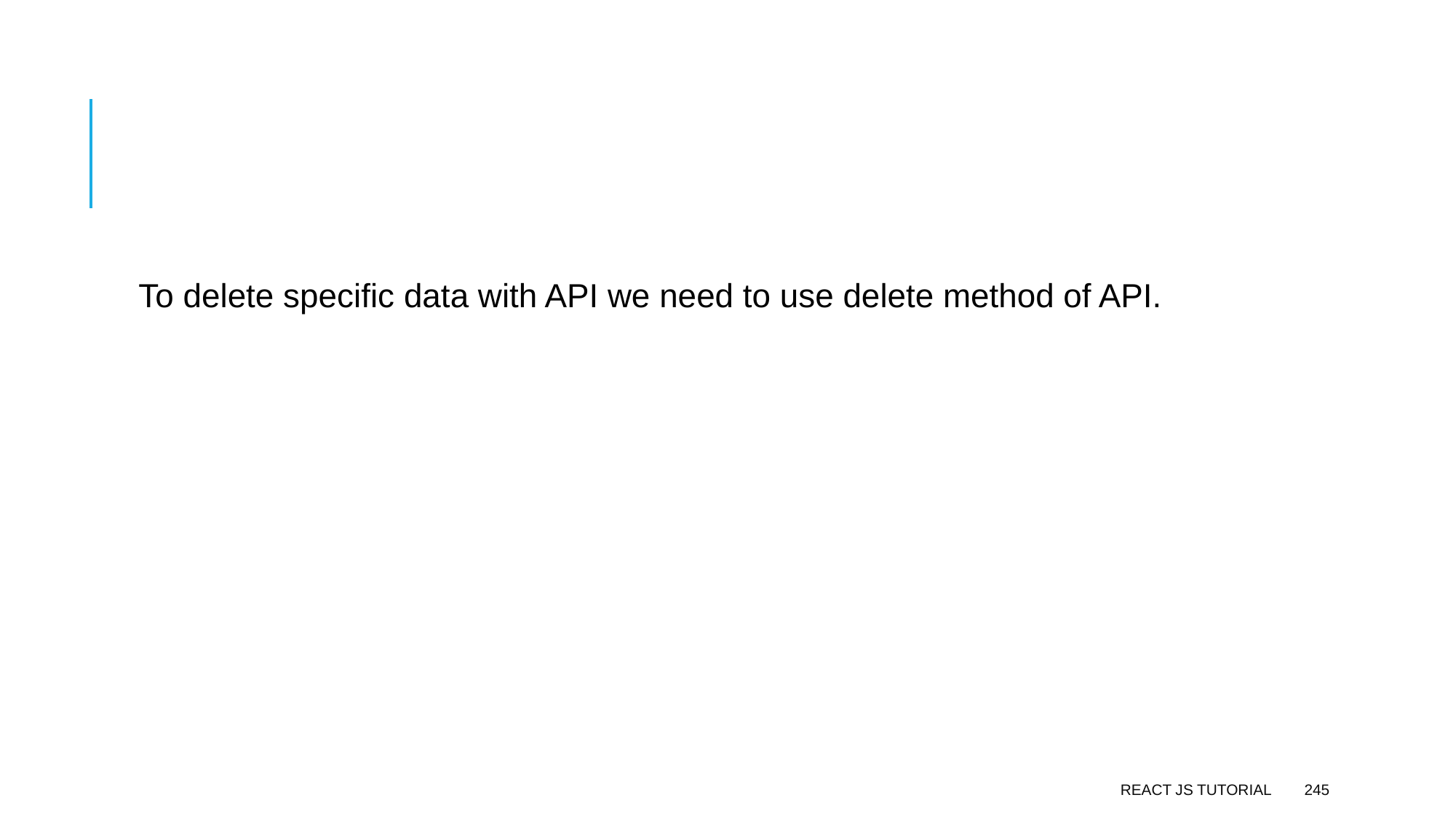

#
To delete specific data with API we need to use delete method of API.

React JS Tutorial
245